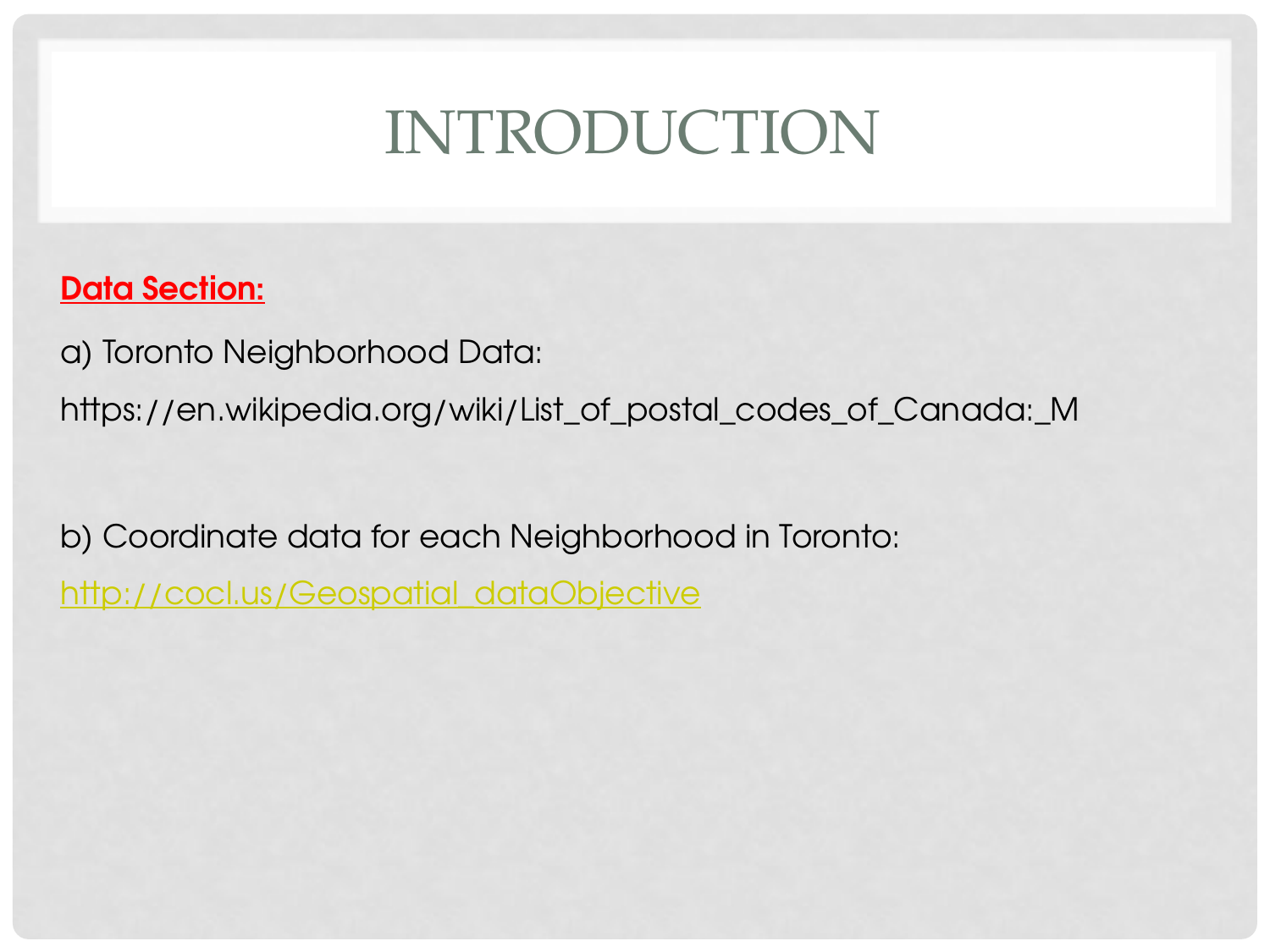

# introduction
Data Section:
a) Toronto Neighborhood Data: https://en.wikipedia.org/wiki/List_of_postal_codes_of_Canada:_M

b) Coordinate data for each Neighborhood in Toronto: http://cocl.us/Geospatial_dataObjective